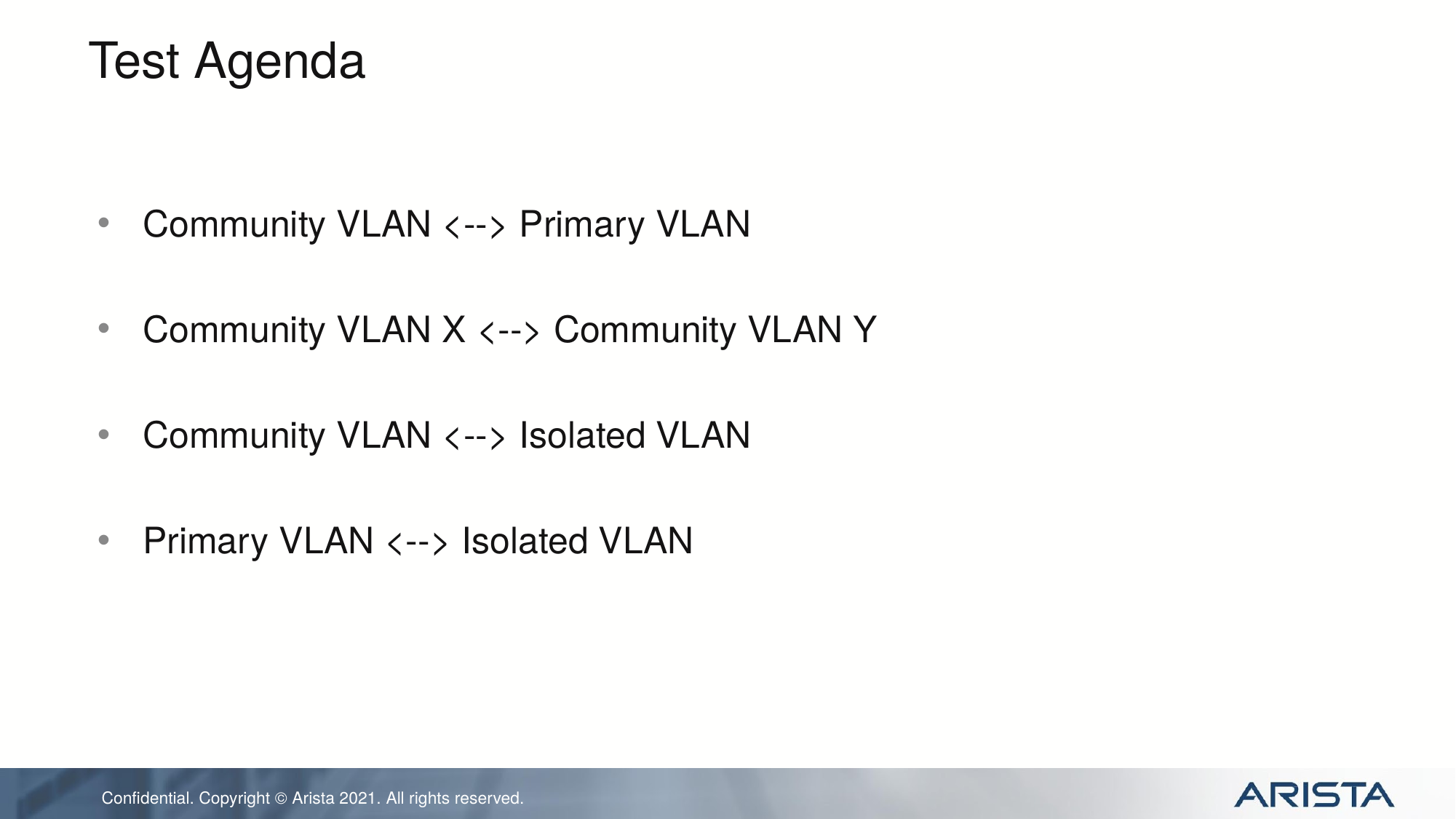

# Test Agenda

Community VLAN <--> Primary VLAN

Community VLAN X <--> Community VLAN Y

Community VLAN <--> Isolated VLAN

Primary VLAN <--> Isolated VLAN